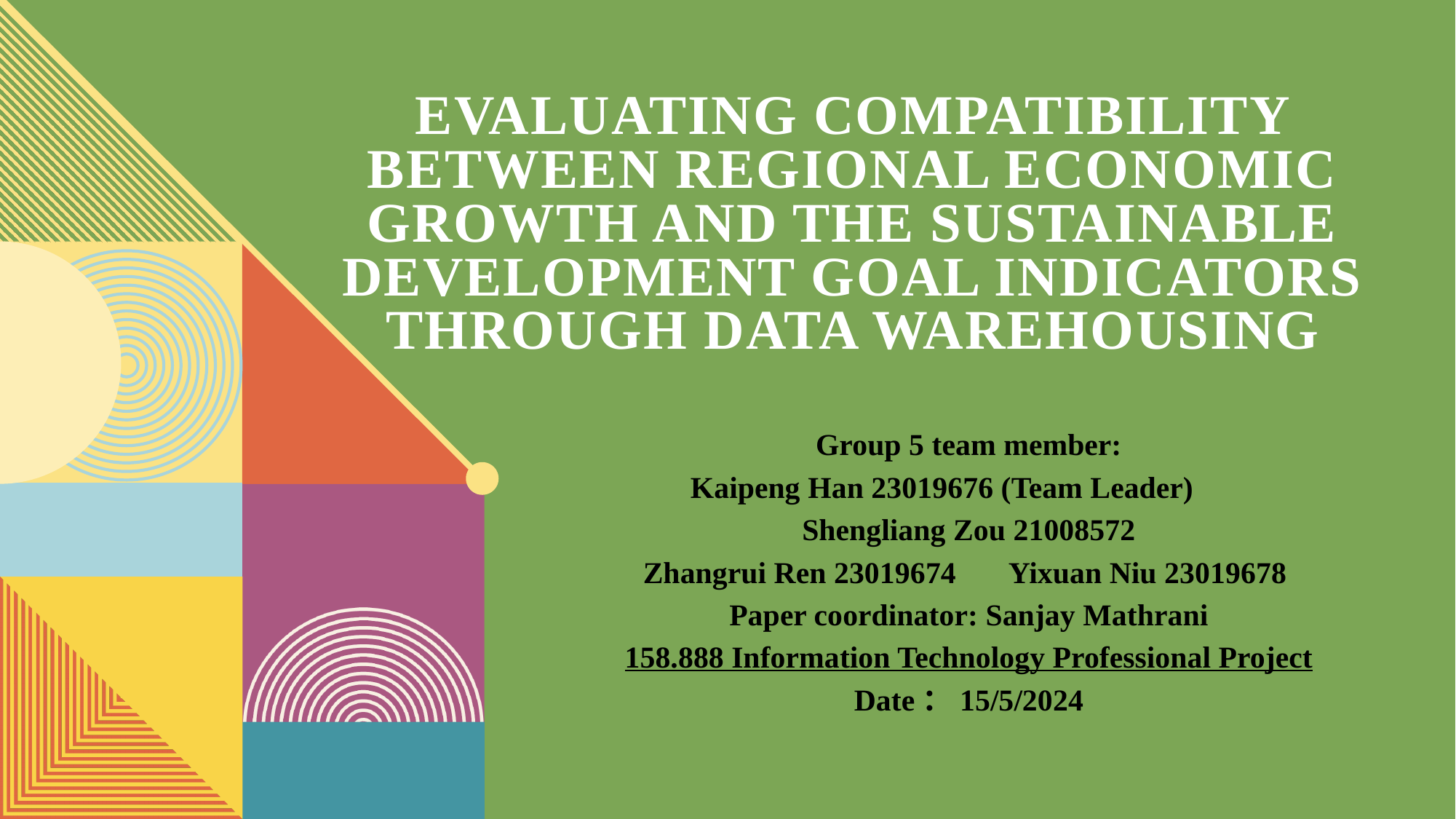

# Evaluating compatibility between regional economic growth and the Sustainable Development Goal indicators through data warehousing
Group 5 team member:
Kaipeng Han 23019676 (Team Leader)
Shengliang Zou 21008572
Zhangrui Ren 23019674       Yixuan Niu 23019678
Paper coordinator: Sanjay Mathrani
158.888 Information Technology Professional Project
Date：15/5/2024